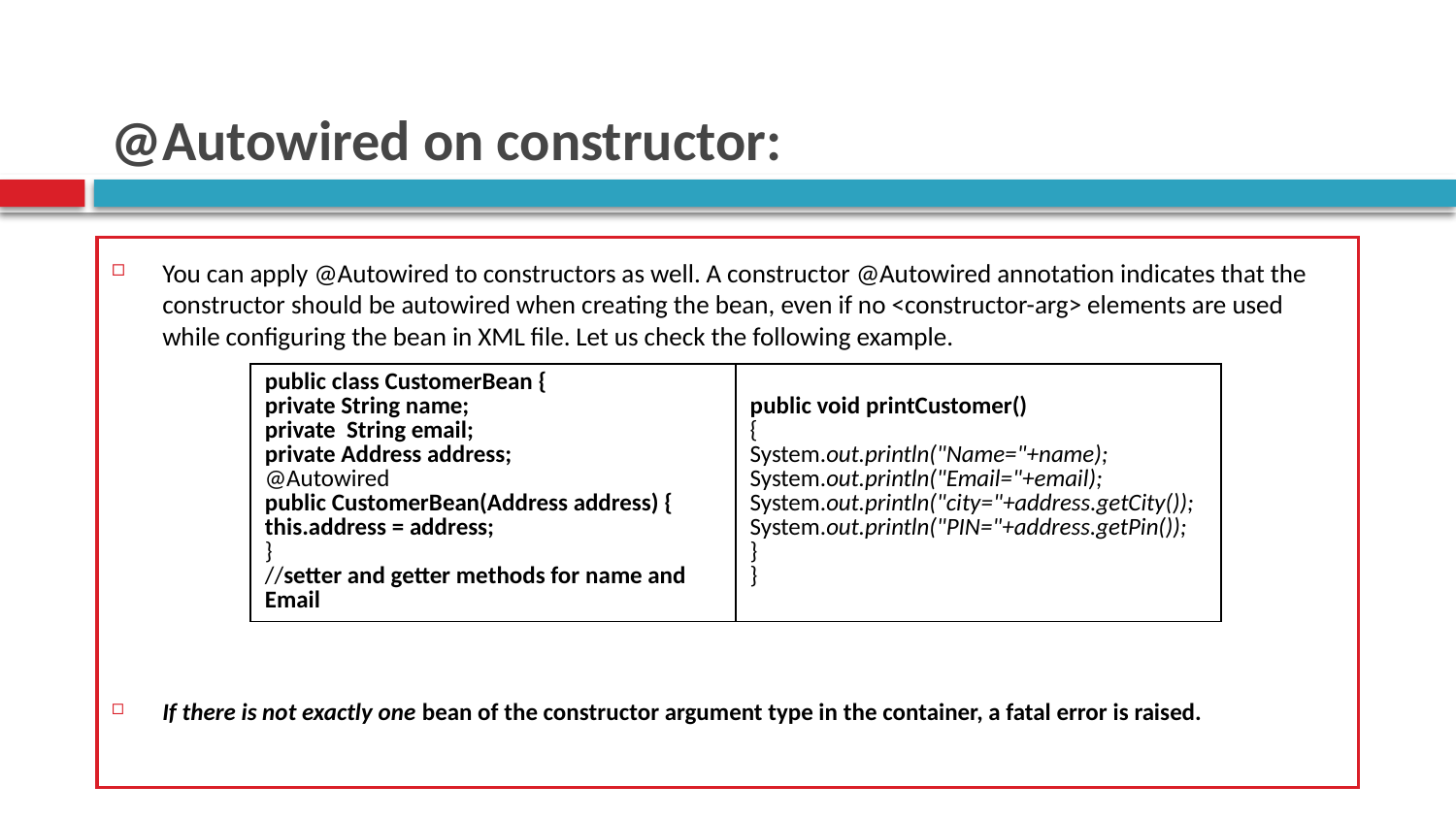

# @Autowired on constructor:
You can apply @Autowired to constructors as well. A constructor @Autowired annotation indicates that the constructor should be autowired when creating the bean, even if no <constructor-arg> elements are used while configuring the bean in XML file. Let us check the following example.

If there is not exactly one bean of the constructor argument type in the container, a fatal error is raised.

| public class CustomerBean { private String name; private String email; private Address address; @Autowired public CustomerBean(Address address) { this.address = address; } //setter and getter methods for name and Email | public void printCustomer() { System.out.println("Name="+name); System.out.println("Email="+email); System.out.println("city="+address.getCity()); System.out.println("PIN="+address.getPin()); } } |
| --- | --- |